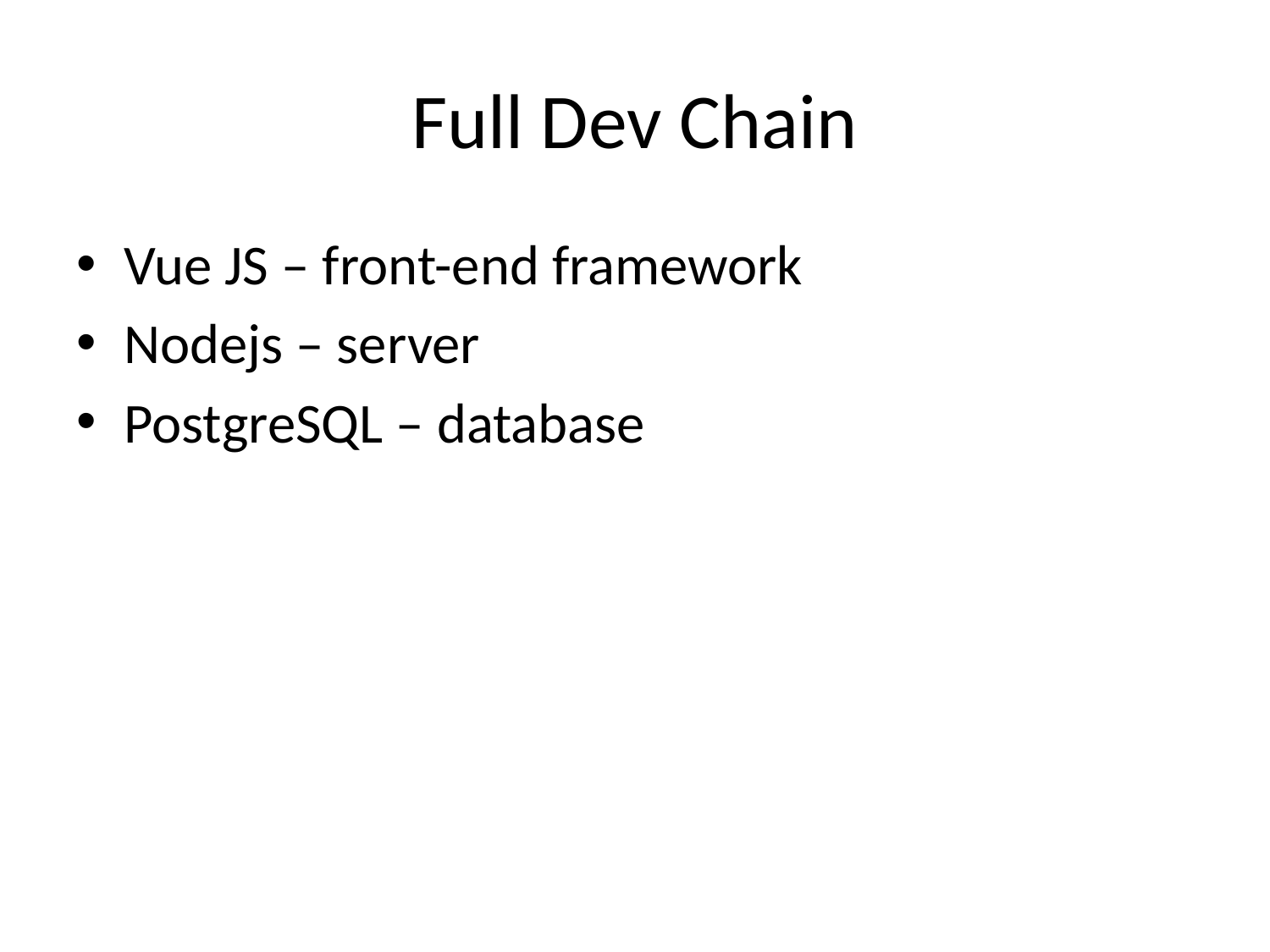

# Full Dev Chain
Vue JS – front-end framework
Nodejs – server
PostgreSQL – database